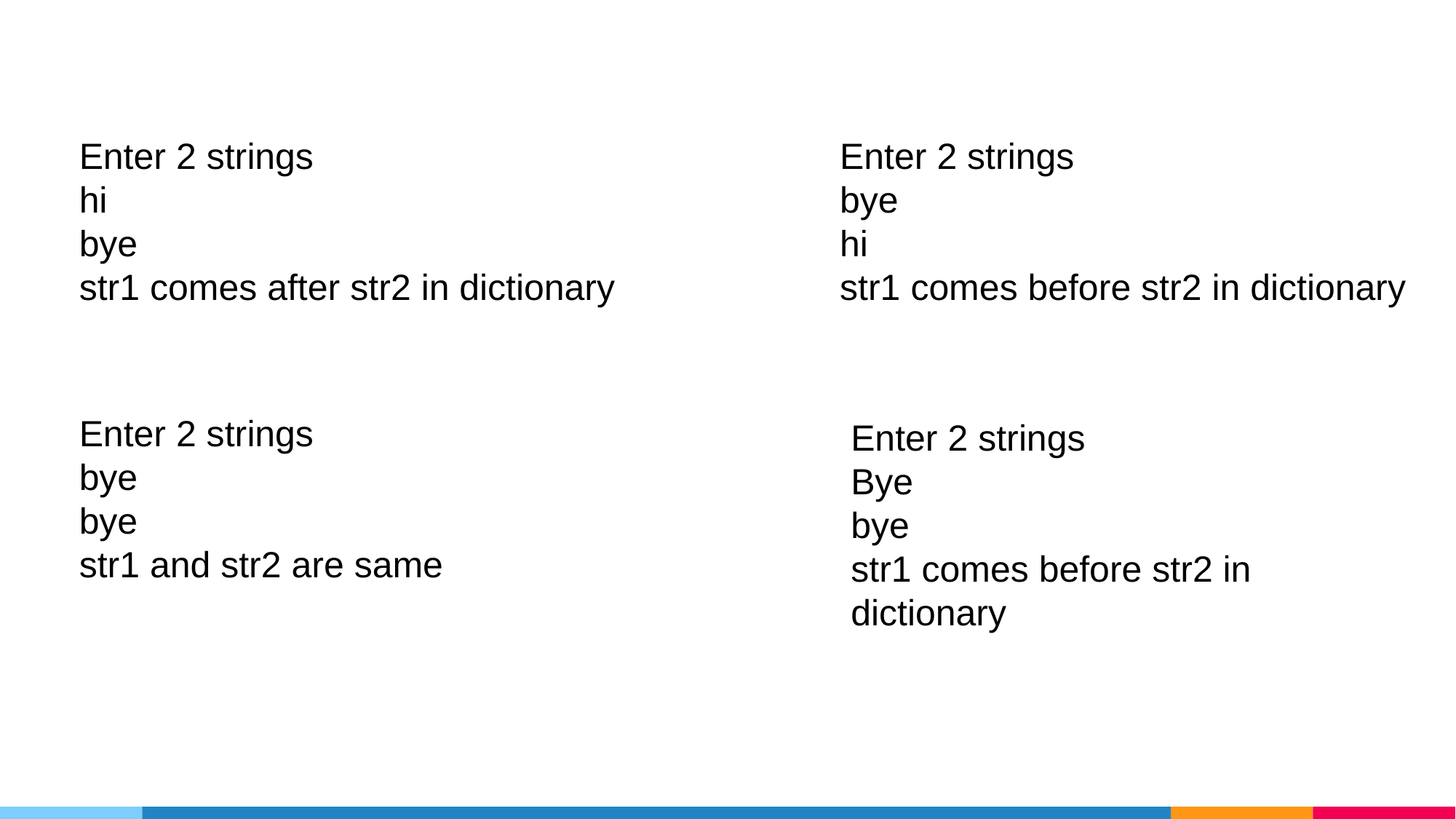

Enter 2 strings
bye
hi
str1 comes before str2 in dictionary
Enter 2 strings
hi
bye
str1 comes after str2 in dictionary
Enter 2 strings
bye
bye
str1 and str2 are same
Enter 2 strings
Bye
bye
str1 comes before str2 in dictionary